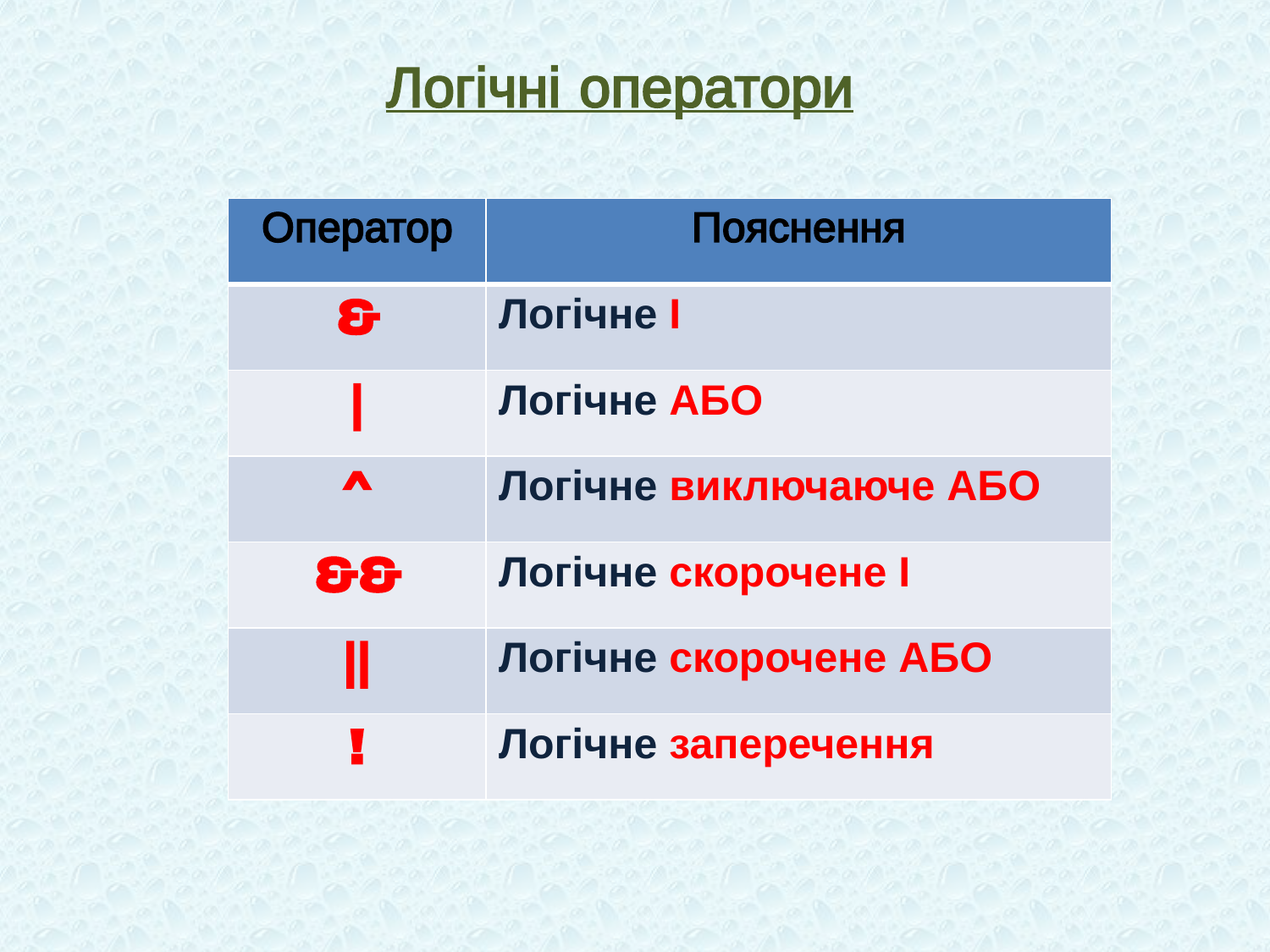

# Логічні оператори
| Оператор | Пояснення |
| --- | --- |
| & | Логічне І |
| | | Логічне АБО |
| ^ | Логічне виключаюче АБО |
| && | Логічне скорочене І |
| || | Логічне скорочене АБО |
| ! | Логічне заперечення |